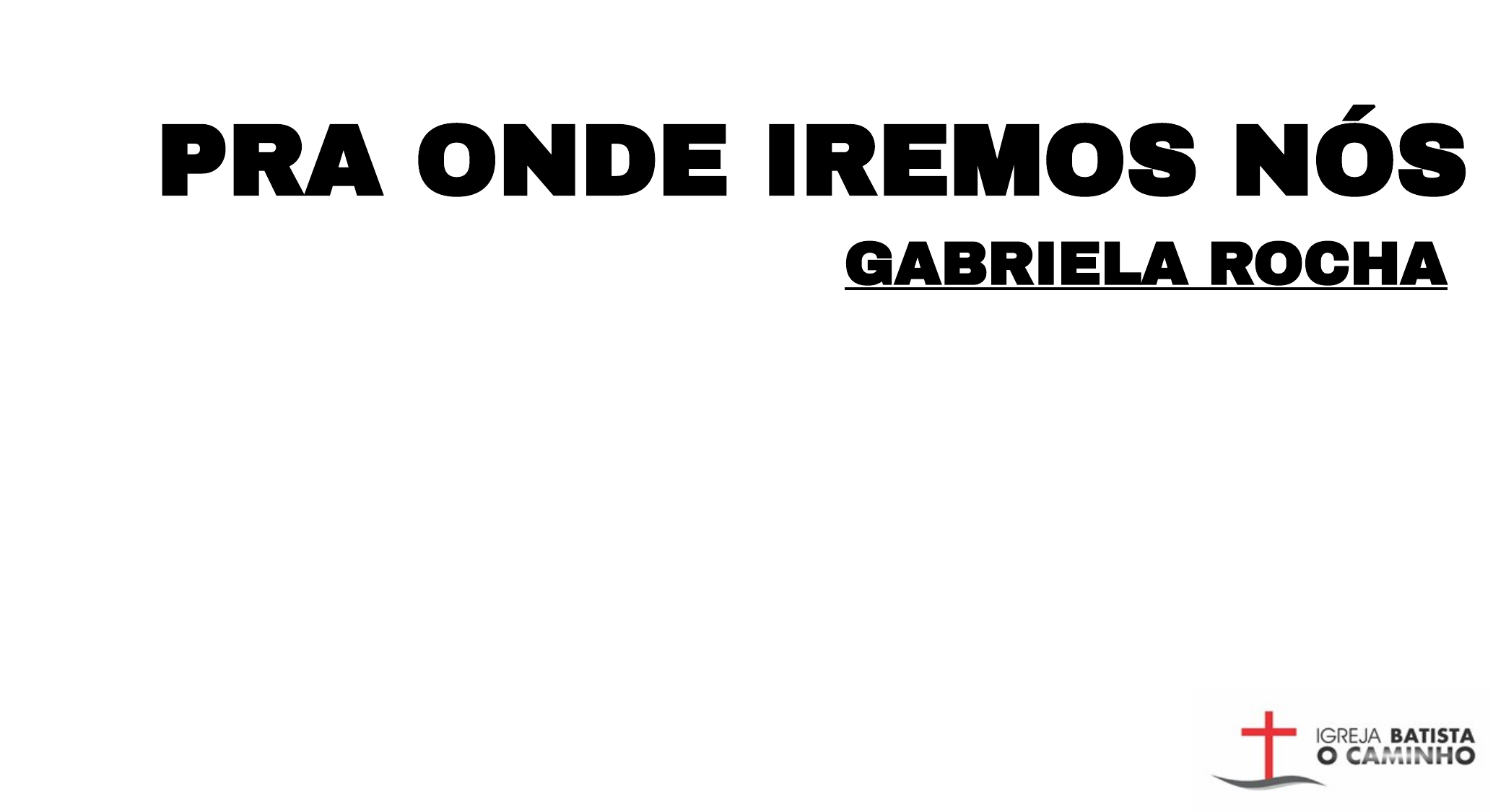

# PRA ONDE IREMOS NÓS
GABRIELA ROCHA